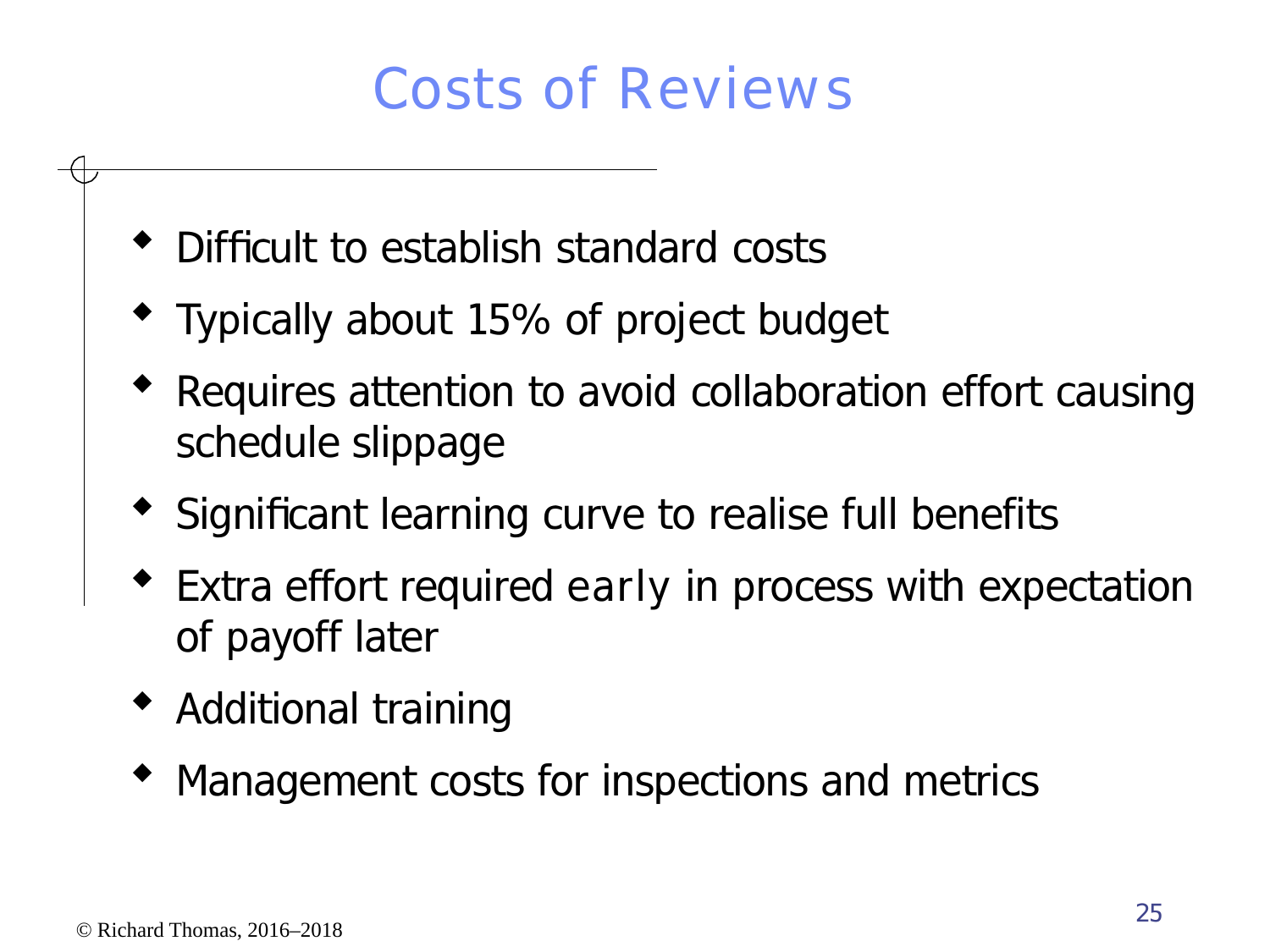

Costs of Reviews
Difficult to establish standard costs
Typically about 15% of project budget
Requires attention to avoid collaboration effort causing schedule slippage
Significant learning curve to realise full benefits
Extra effort required early in process with expectation of payoff later
Additional training
Management costs for inspections and metrics
25